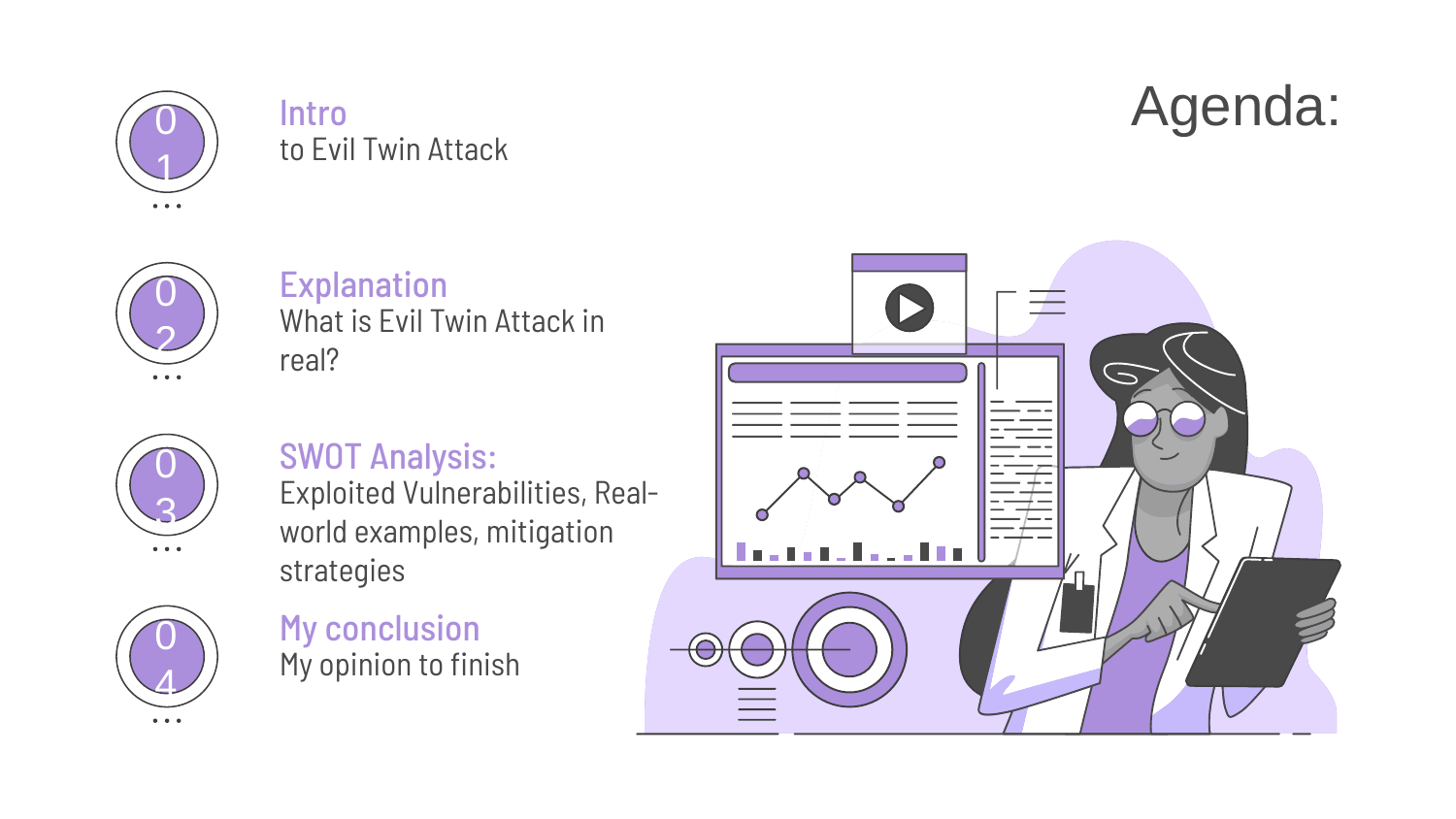

# Agenda:
Intro

to Evil Twin Attack
01
Explanation

What is Evil Twin Attack in real?
02
SWOT Analysis:

Exploited Vulnerabilities, Real-world examples, mitigation strategies
03
My conclusion

My opinion to finish
04